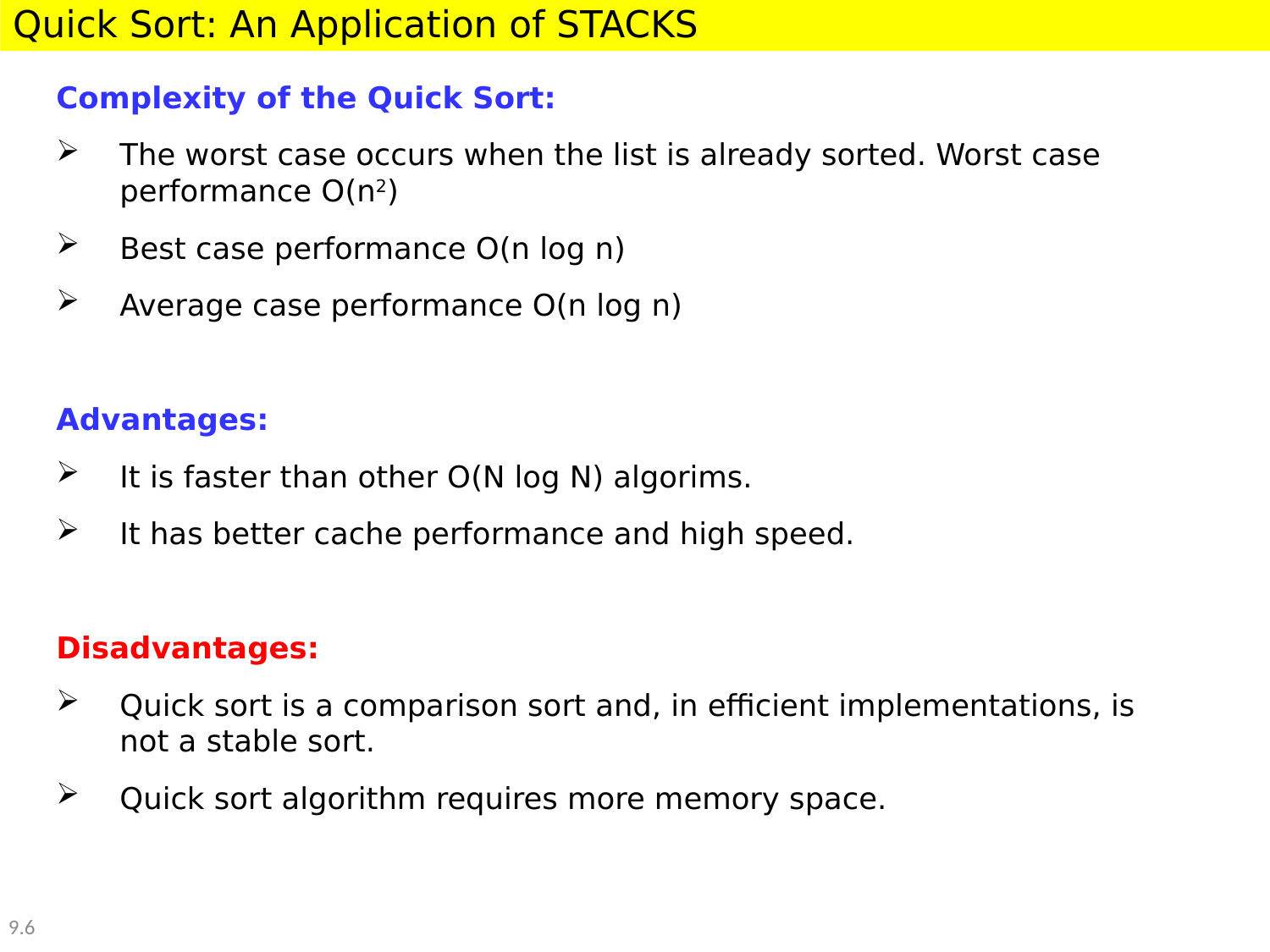

Quick Sort: An Application of STACKS
Complexity of the Quick Sort:
The worst case occurs when the list is already sorted. Worst case performance O(n2)
Best case performance O(n log n)
Average case performance O(n log n)

Advantages:
It is faster than other O(N log N) algorims.
It has better cache performance and high speed.

Disadvantages:
Quick sort is a comparison sort and, in efficient implementations, is not a stable sort.
Quick sort algorithm requires more memory space.
9.6